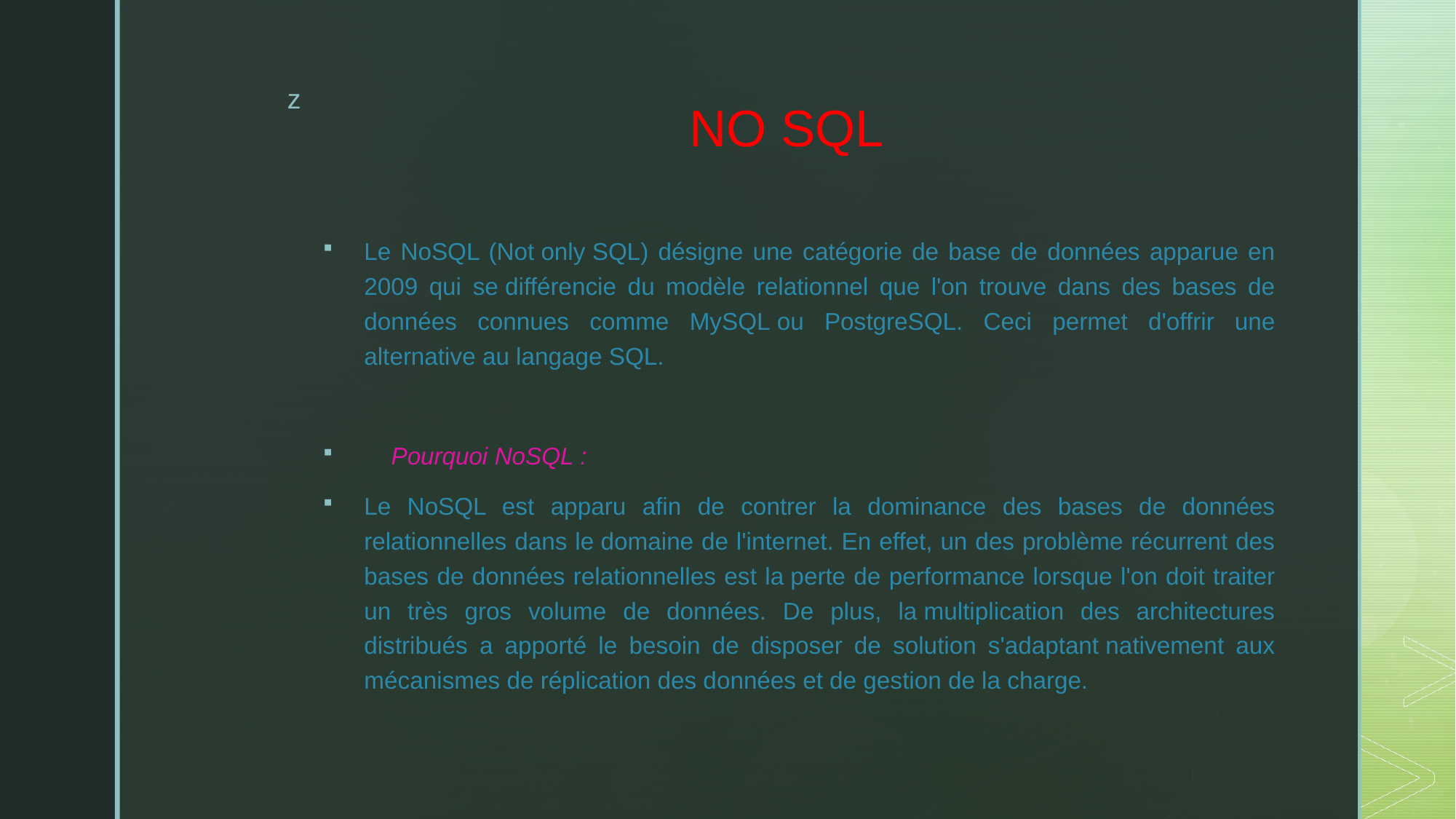

# NO SQL
Le NoSQL (Not only SQL) désigne une catégorie de base de données apparue en 2009 qui se différencie du modèle relationnel que l'on trouve dans des bases de données connues comme MySQL ou PostgreSQL. Ceci permet d'offrir une alternative au langage SQL.

    Pourquoi NoSQL :
Le NoSQL est apparu afin de contrer la dominance des bases de données relationnelles dans le domaine de l'internet. En effet, un des problème récurrent des bases de données relationnelles est la perte de performance lorsque l'on doit traiter un très gros volume de données. De plus, la multiplication des architectures distribués a apporté le besoin de disposer de solution s'adaptant nativement aux mécanismes de réplication des données et de gestion de la charge.